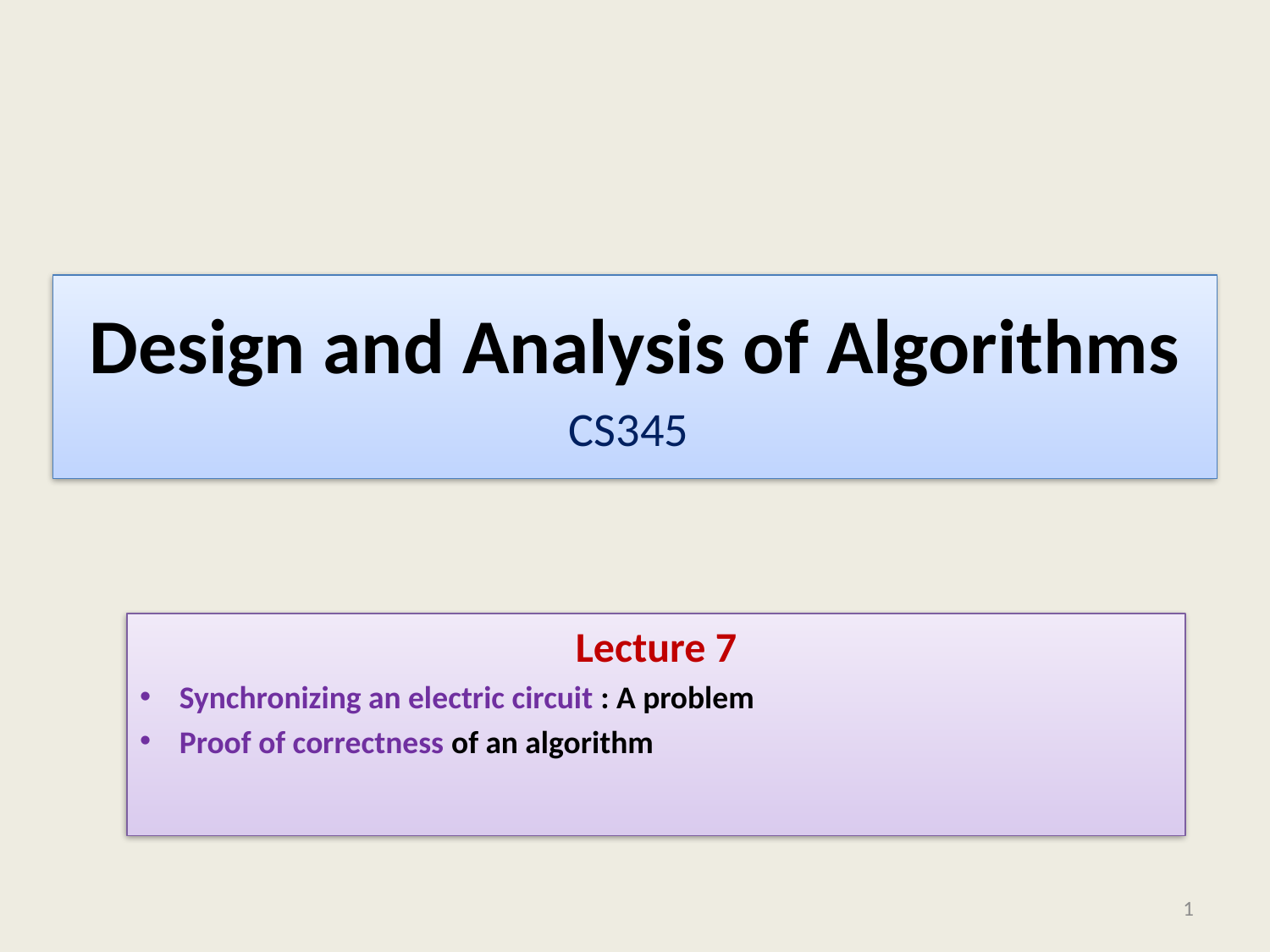

# Design and Analysis of Algorithms CS345
Lecture 7
Synchronizing an electric circuit : A problem
Proof of correctness of an algorithm
1